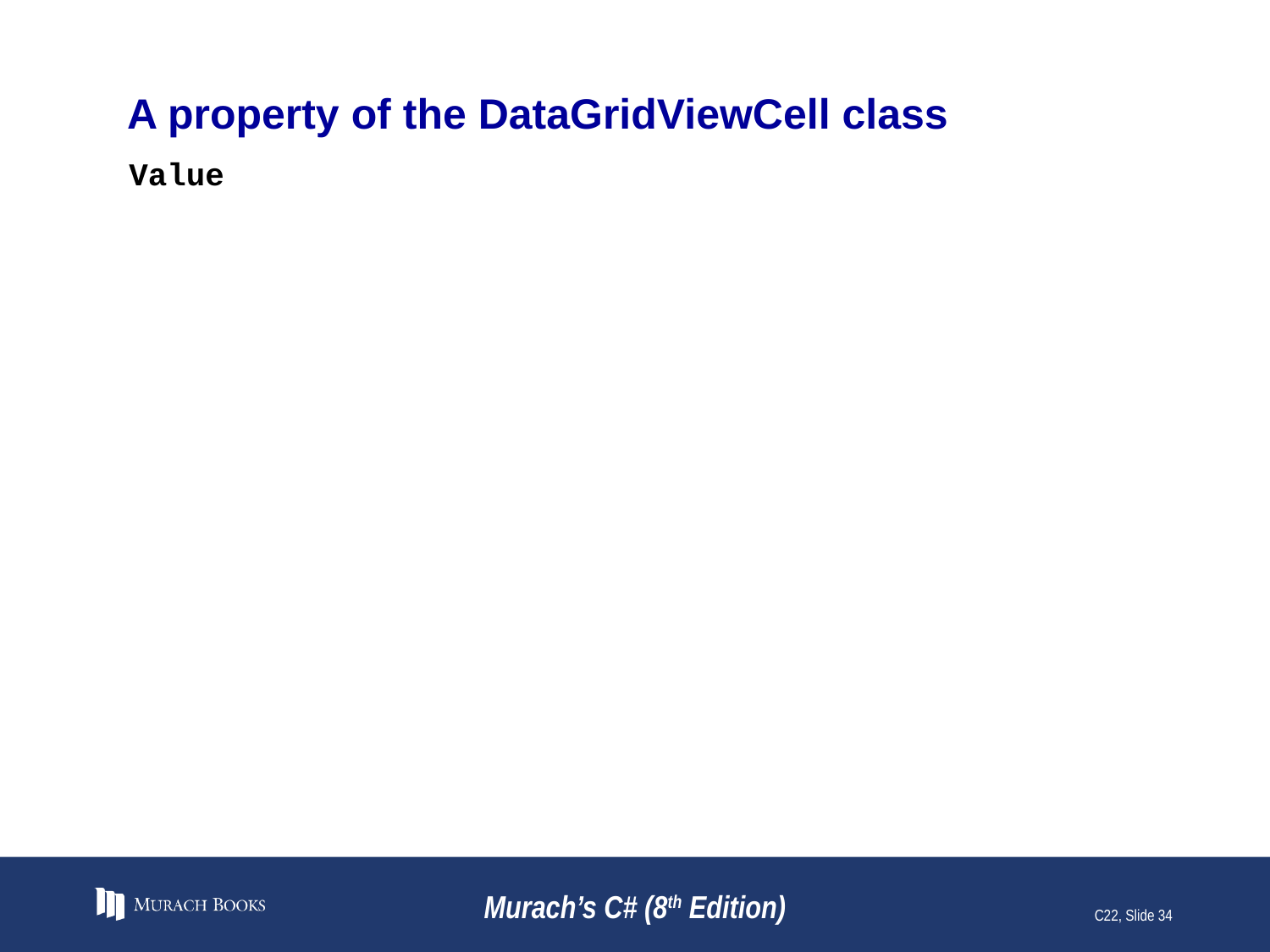

# A property of the DataGridViewCell class
Value

Murach’s C# (8th Edition)

C22, Slide 34